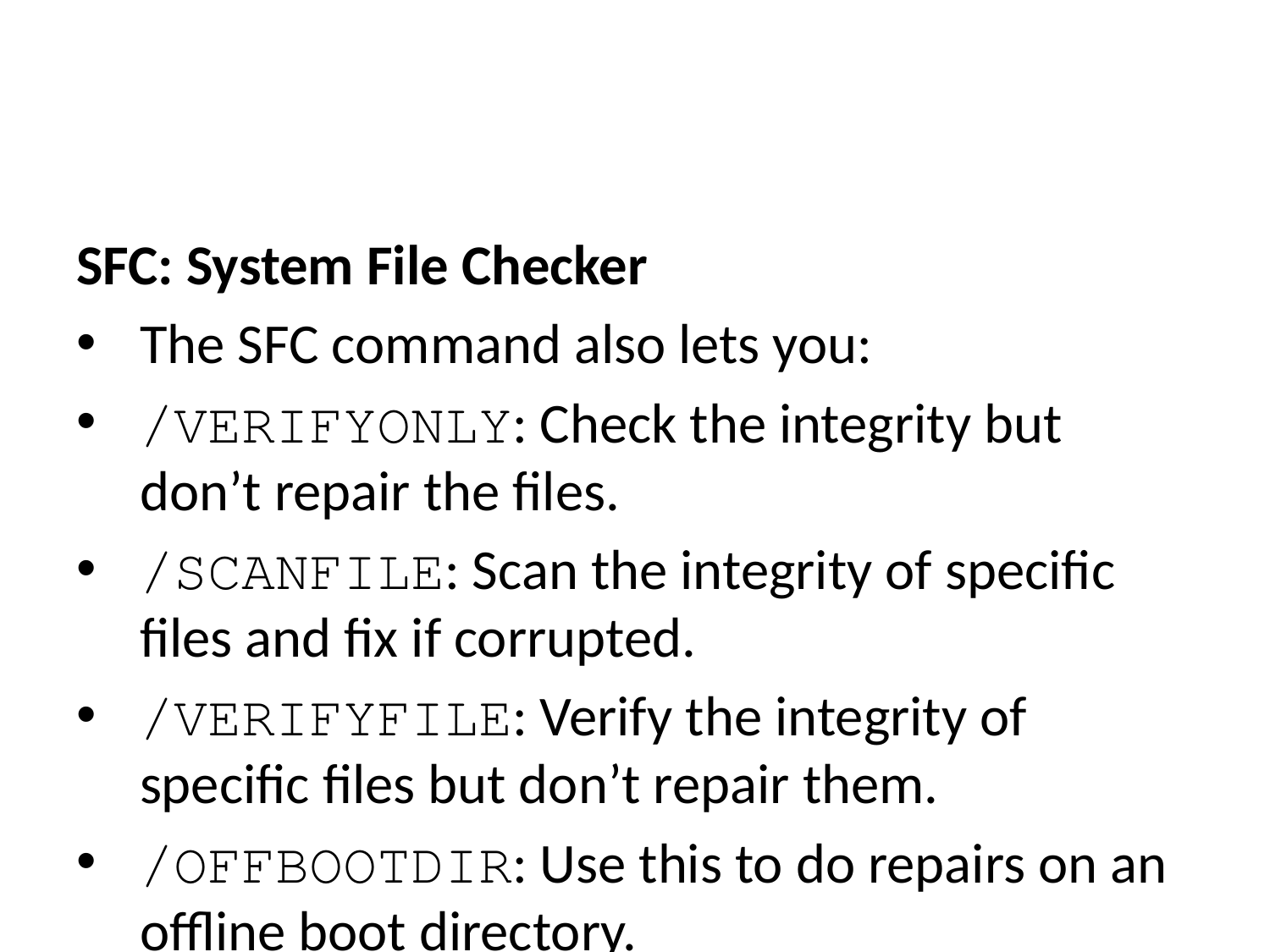

SFC: System File Checker
The SFC command also lets you:
/VERIFYONLY: Check the integrity but don’t repair the files.
/SCANFILE: Scan the integrity of specific files and fix if corrupted.
/VERIFYFILE: Verify the integrity of specific files but don’t repair them.
/OFFBOOTDIR: Use this to do repairs on an offline boot directory.
/OFFWINDIR: Use this to do repairs on an offline Windows directory.
/OFFLOGFILE: Specify a path to save a log file with scan results.
The scan can take up to 10 or 15 minutes, so give it time.
NET USE: Map drives
If you want to map a new drive, you could always open File Explorer, right click on This PC, and go through the Map Network Drive wizard. However, using the NET USE command, you can do the same thing with one command string.
For example, if you have a share folder on a computer on your network called \\OTHER-COMPUTER\SHARE\, you can map this as your own Z: drive by typing the command:
NET USE Z: “\\OTHER-COMPUTER\SHARE” /persistent:yes
The persistent switch tells your computer that you want this drive remapped every time you log back into your computer.